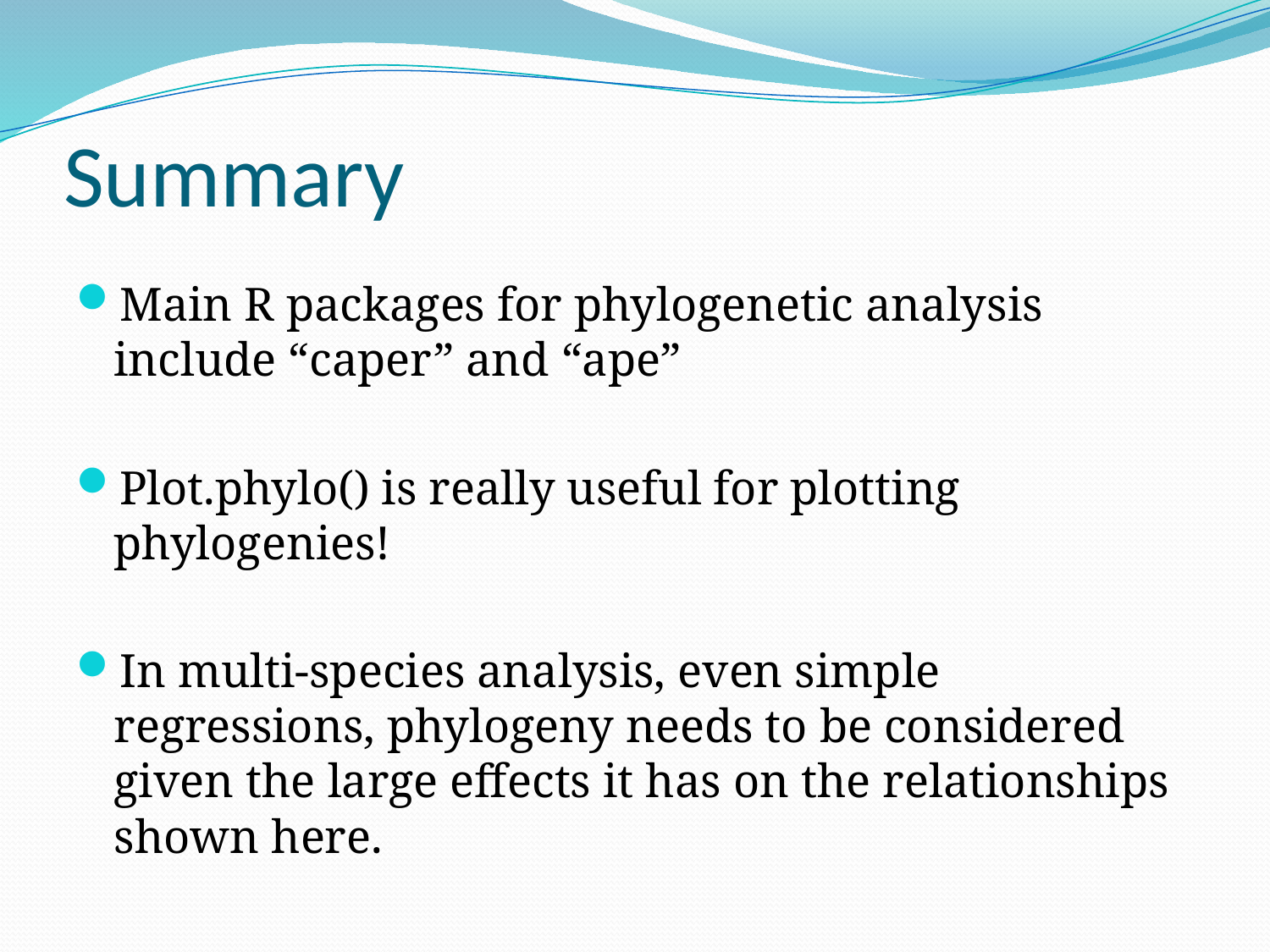

# Summary
Main R packages for phylogenetic analysis include “caper” and “ape”

Plot.phylo() is really useful for plotting phylogenies!

In multi-species analysis, even simple regressions, phylogeny needs to be considered given the large effects it has on the relationships shown here.